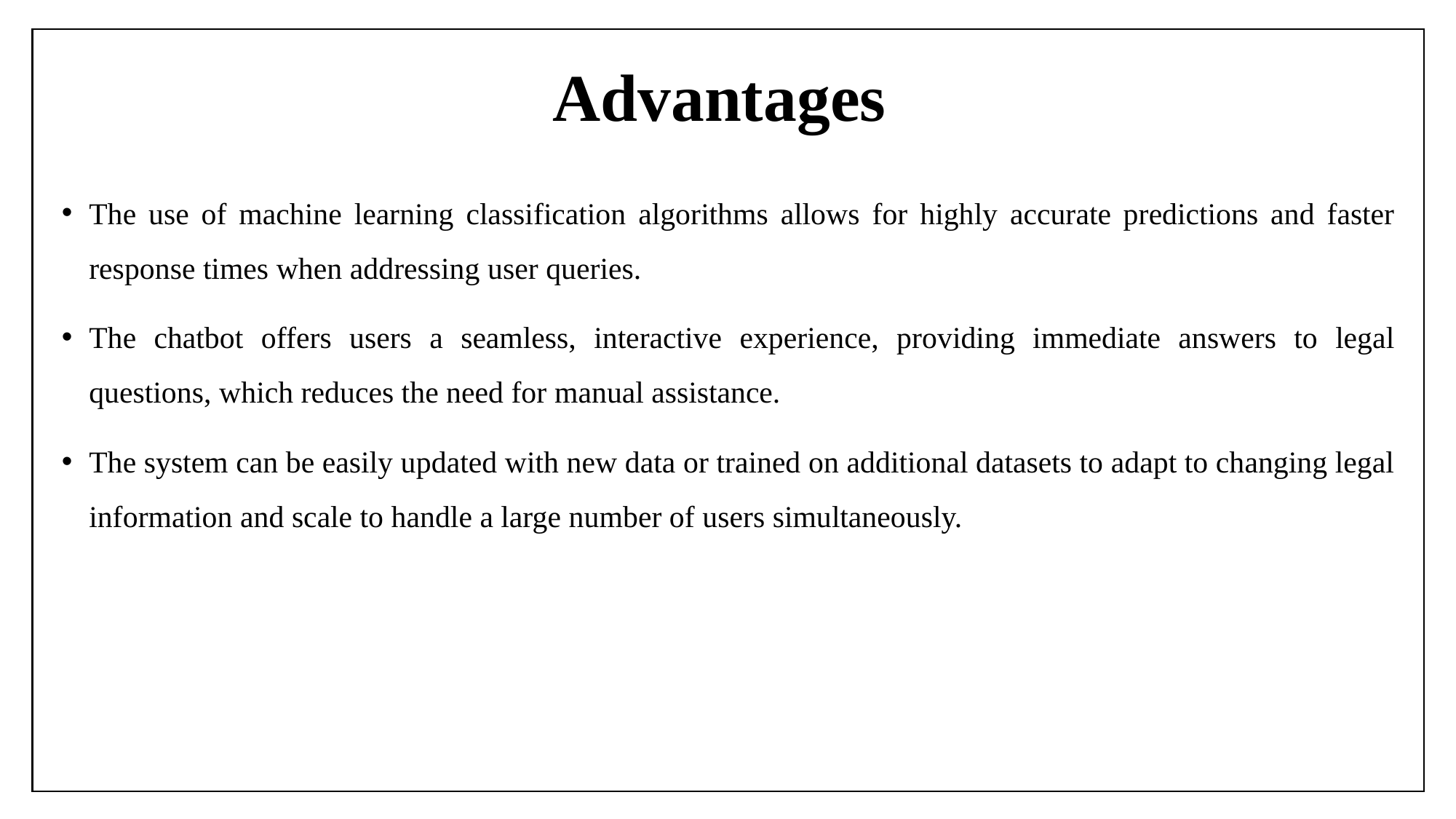

# Advantages
The use of machine learning classification algorithms allows for highly accurate predictions and faster response times when addressing user queries.
The chatbot offers users a seamless, interactive experience, providing immediate answers to legal questions, which reduces the need for manual assistance.
The system can be easily updated with new data or trained on additional datasets to adapt to changing legal information and scale to handle a large number of users simultaneously.